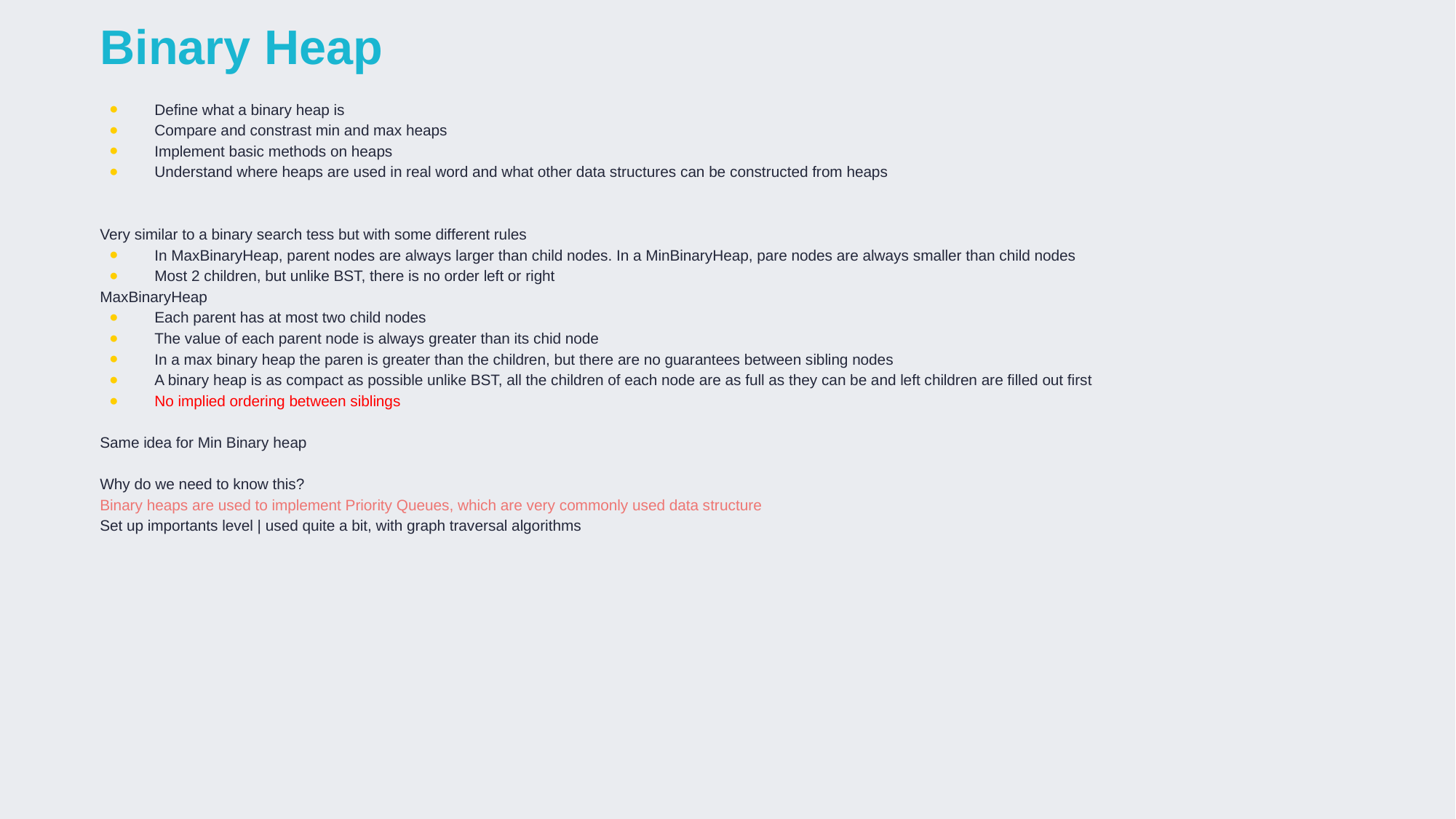

# Binary Heap
Define what a binary heap is
Compare and constrast min and max heaps
Implement basic methods on heaps
Understand where heaps are used in real word and what other data structures can be constructed from heaps

Very similar to a binary search tess but with some different rules
In MaxBinaryHeap, parent nodes are always larger than child nodes. In a MinBinaryHeap, pare nodes are always smaller than child nodes
Most 2 children, but unlike BST, there is no order left or right
MaxBinaryHeap
Each parent has at most two child nodes
The value of each parent node is always greater than its chid node
In a max binary heap the paren is greater than the children, but there are no guarantees between sibling nodes
A binary heap is as compact as possible unlike BST, all the children of each node are as full as they can be and left children are filled out first
No implied ordering between siblings

Same idea for Min Binary heap

Why do we need to know this?
Binary heaps are used to implement Priority Queues, which are very commonly used data structure
Set up importants level | used quite a bit, with graph traversal algorithms